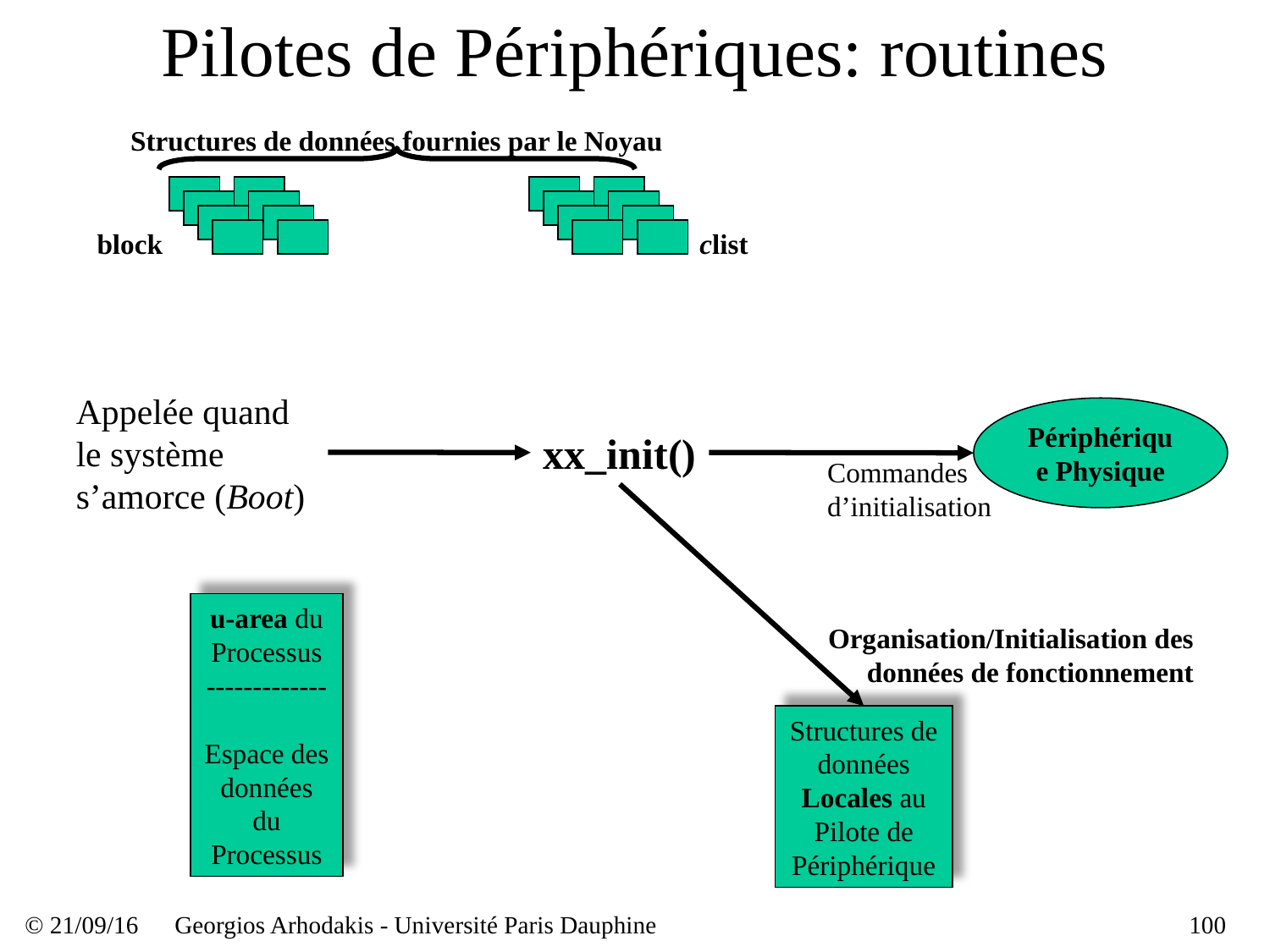

# Pilotes de Périphériques: routines
Structures de données fournies par le Noyau

block
clist
Appelée quand le système s’amorce (Boot)
Périphérique Physique
xx_init()
Commandes d’initialisation
u-area du Processus
-------------

Espace des données du Processus
Organisation/Initialisation des données de fonctionnement
Structures de données Locales au Pilote de Périphérique
© 21/09/16
Georgios Arhodakis - Université Paris Dauphine
100